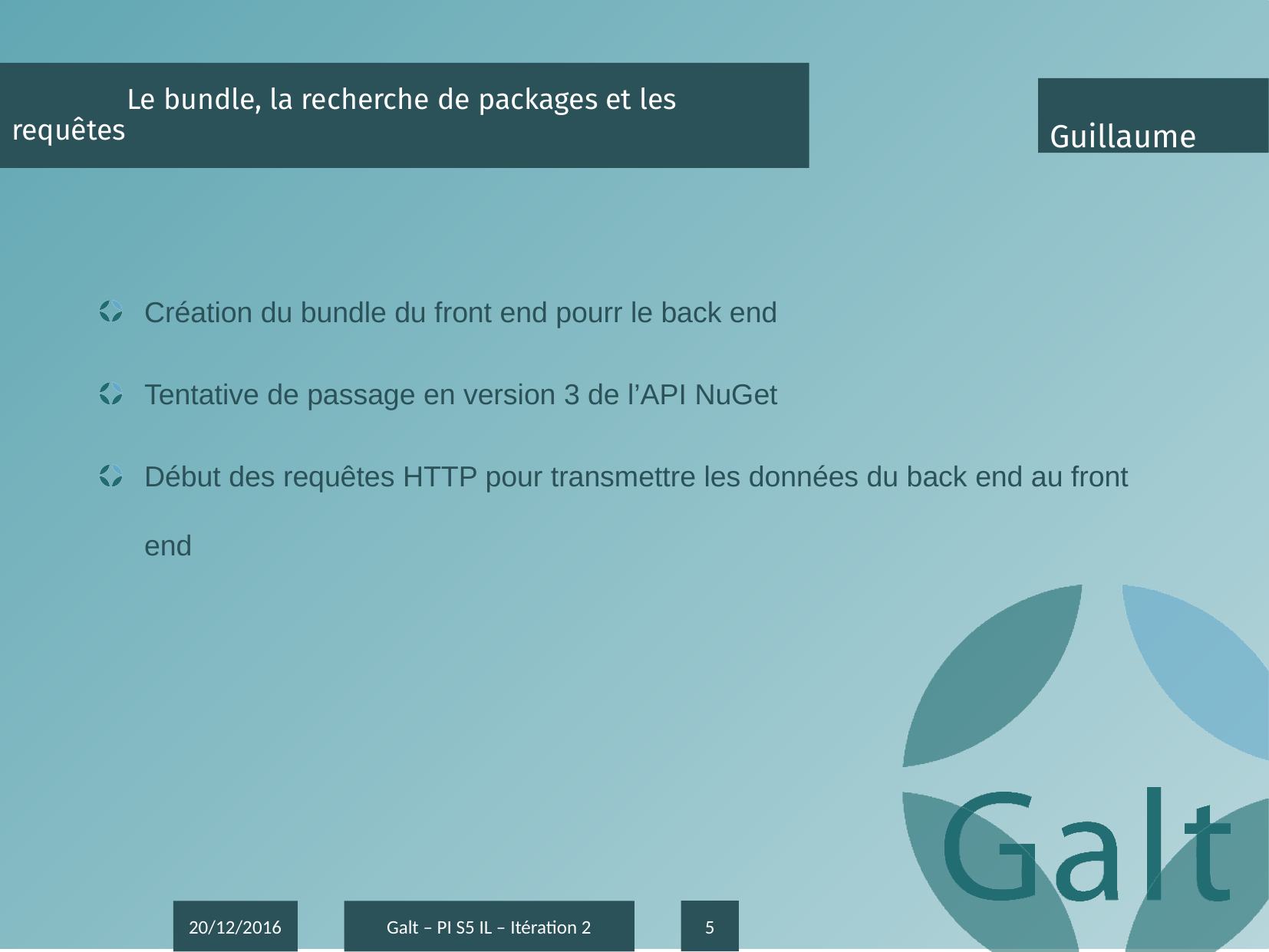

# Le bundle, la recherche de packages et les requêtes
	Guillaume
Création du bundle du front end pourr le back end
Tentative de passage en version 3 de l’API NuGet
Début des requêtes HTTP pour transmettre les données du back end au front end
5
20/12/2016
Galt – PI S5 IL – Itération 2